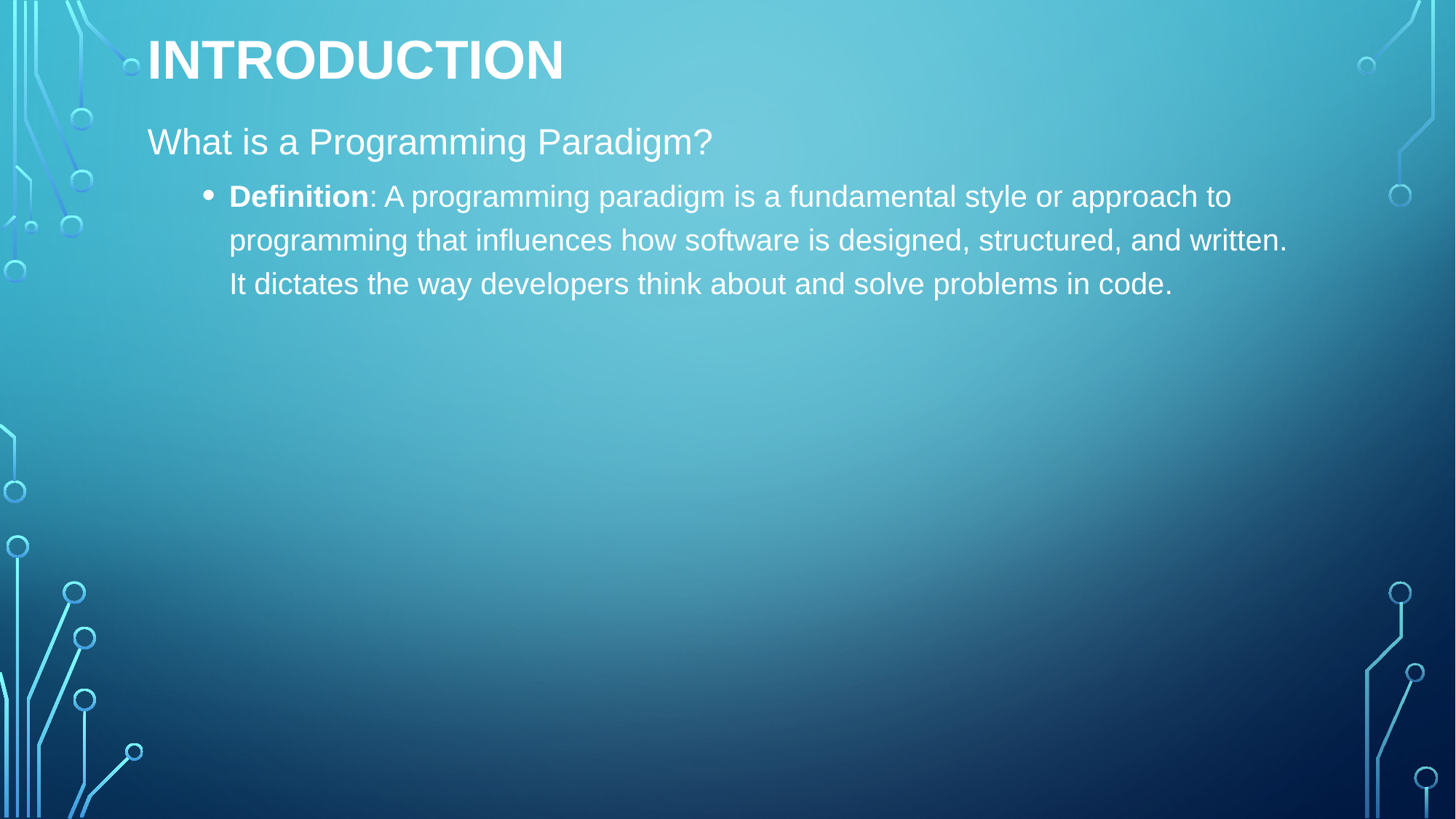

# Introduction
What is a Programming Paradigm?
Definition: A programming paradigm is a fundamental style or approach to programming that influences how software is designed, structured, and written. It dictates the way developers think about and solve problems in code.